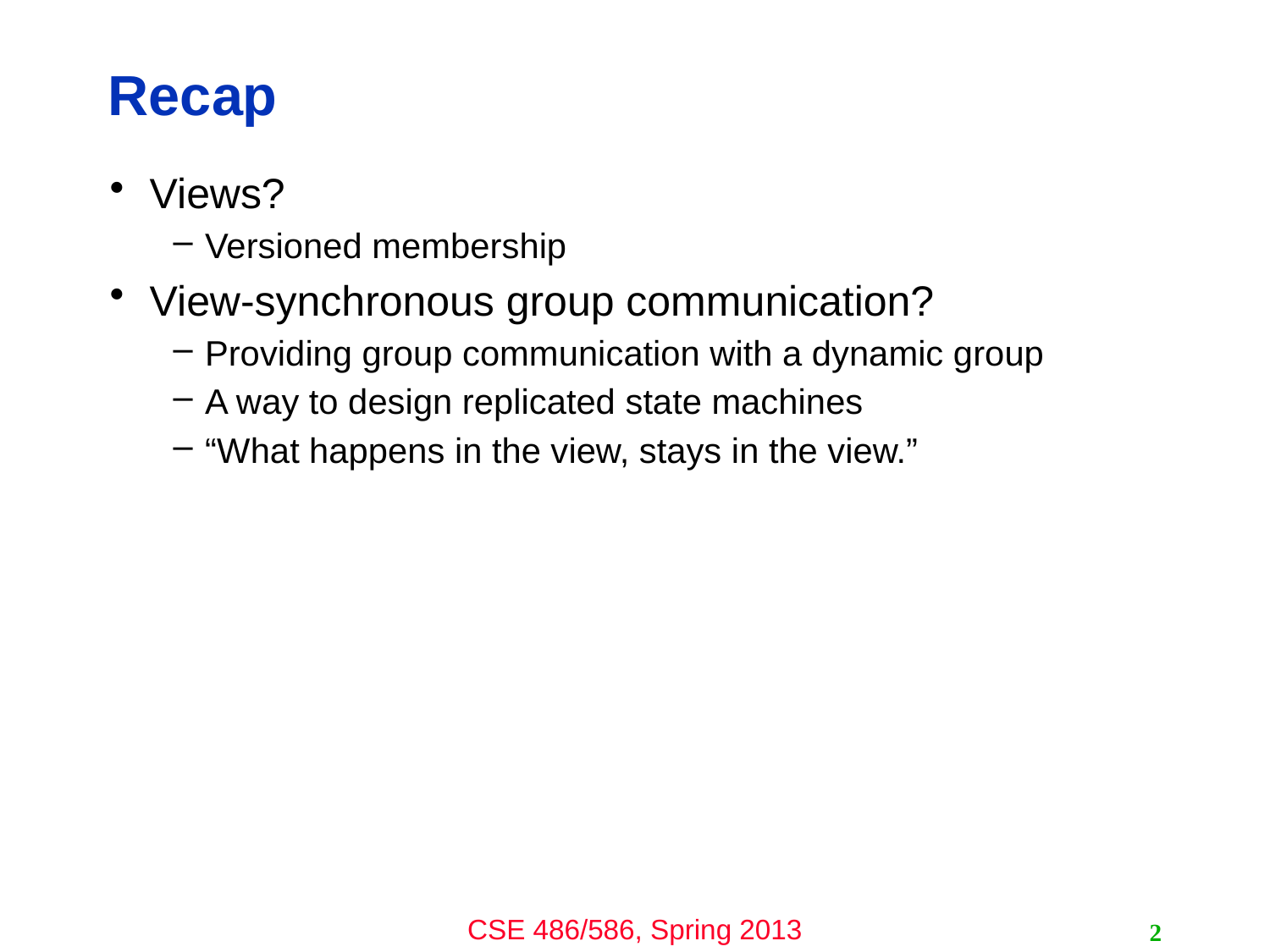

# Recap
Views?
Versioned membership
View-synchronous group communication?
Providing group communication with a dynamic group
A way to design replicated state machines
“What happens in the view, stays in the view.”
2